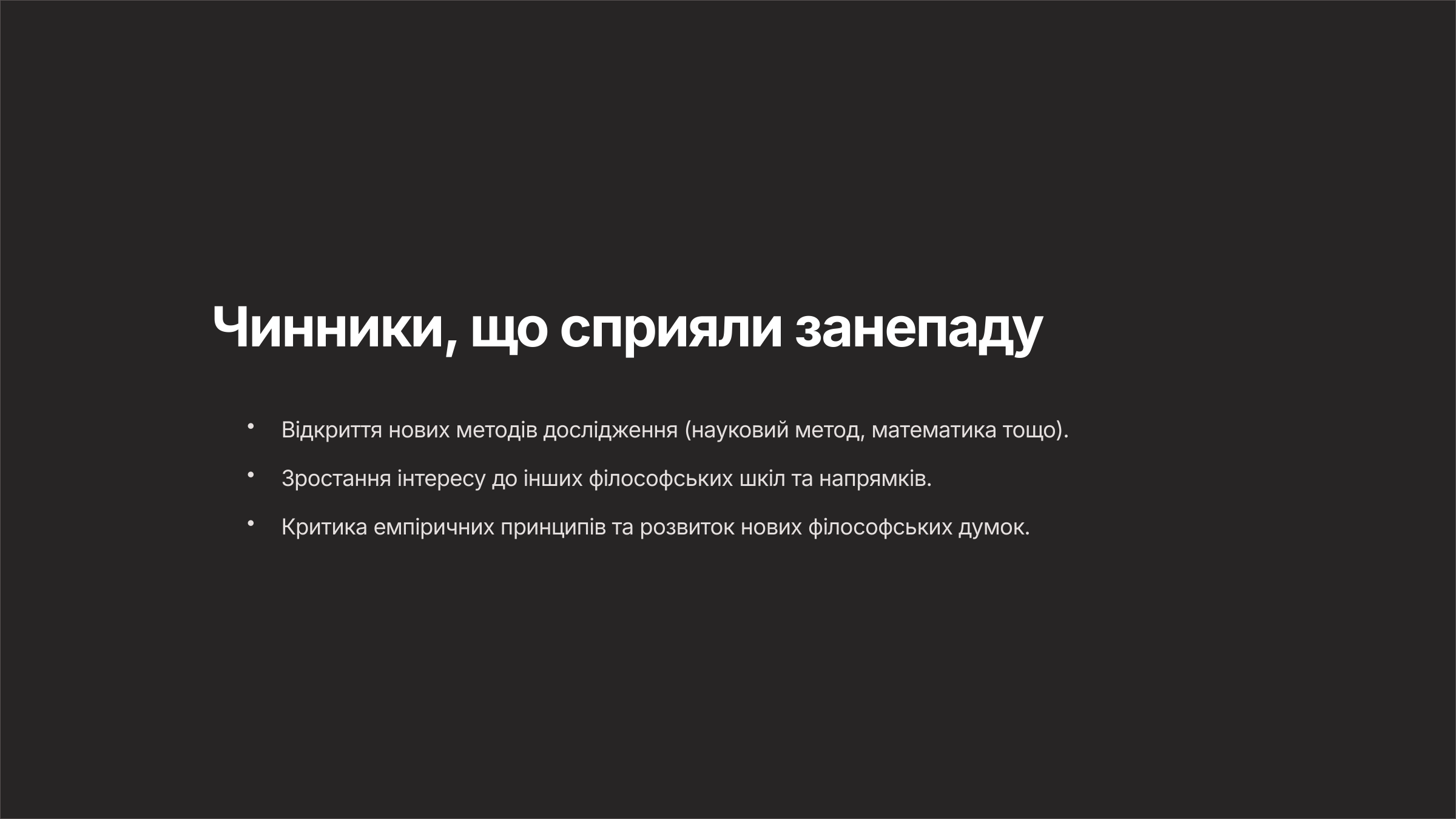

Чинники, що сприяли занепаду
Відкриття нових методів дослідження (науковий метод, математика тощо).
Зростання інтересу до інших філософських шкіл та напрямків.
Критика емпіричних принципів та розвиток нових філософських думок.